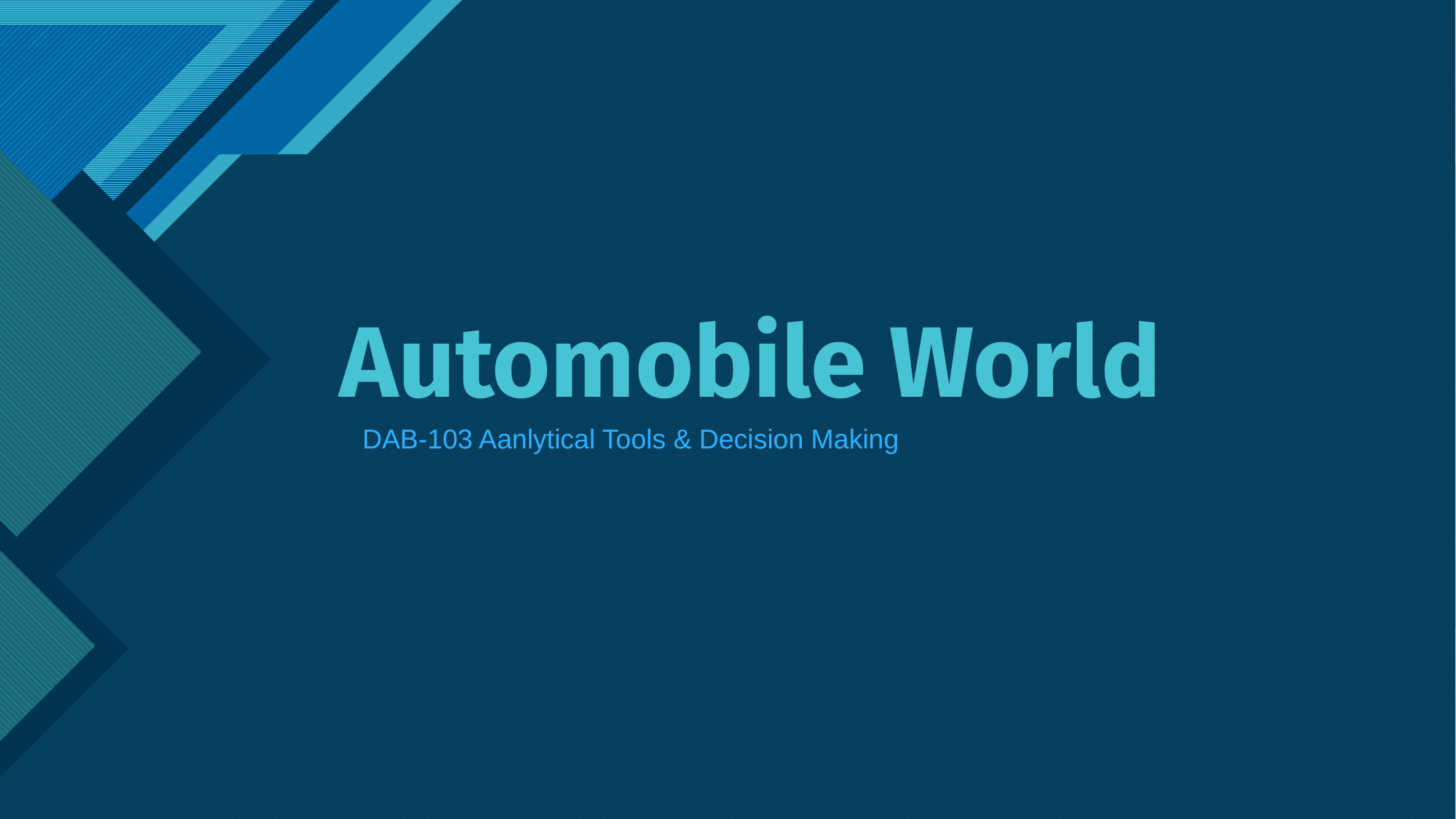

# Automobile World
DAB-103 Aanlytical Tools & Decision Making